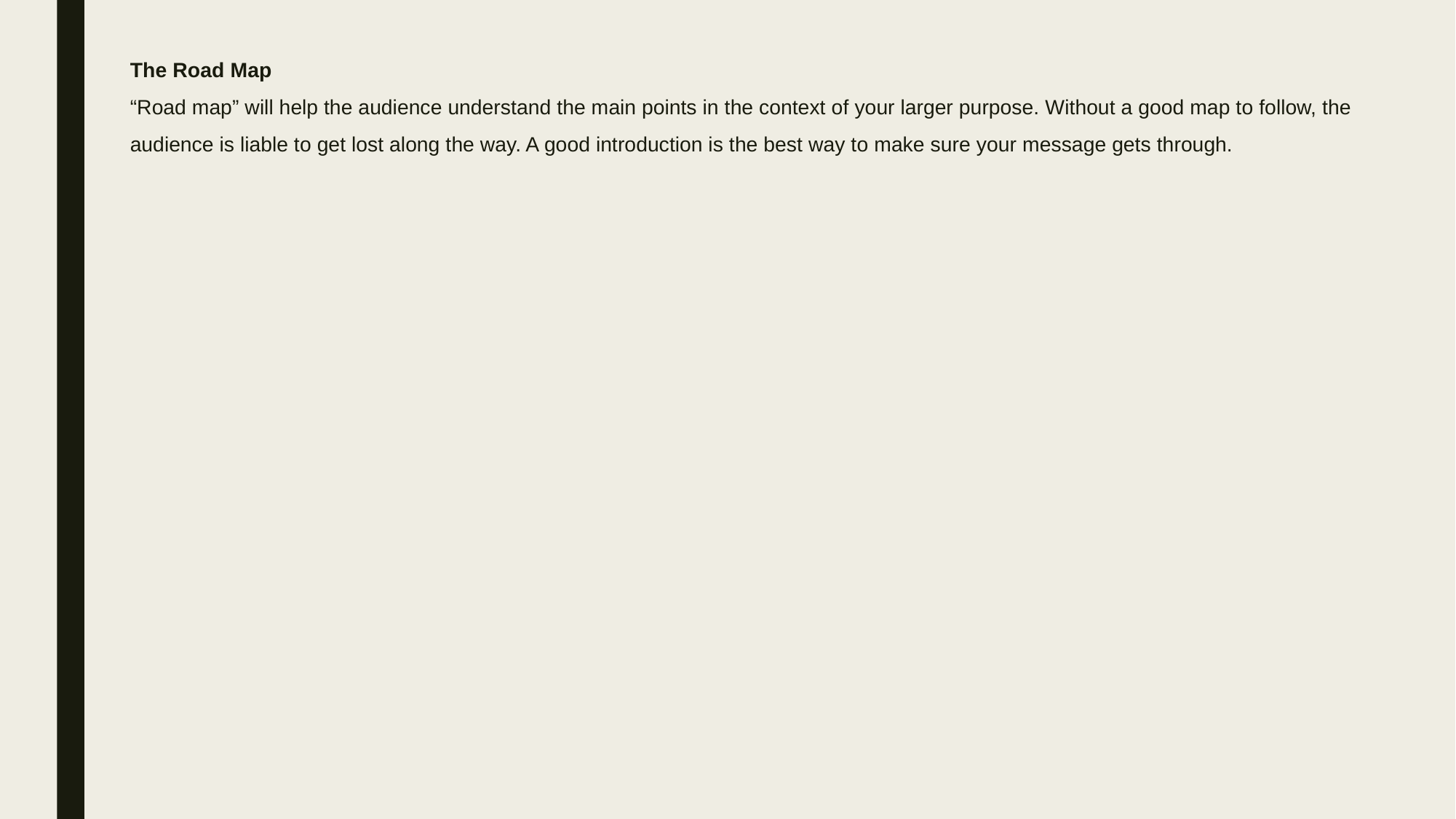

# The Road Map “Road map” will help the audience understand the main points in the context of your larger purpose. Without a good map to follow, the audience is liable to get lost along the way. A good introduction is the best way to make sure your message gets through.